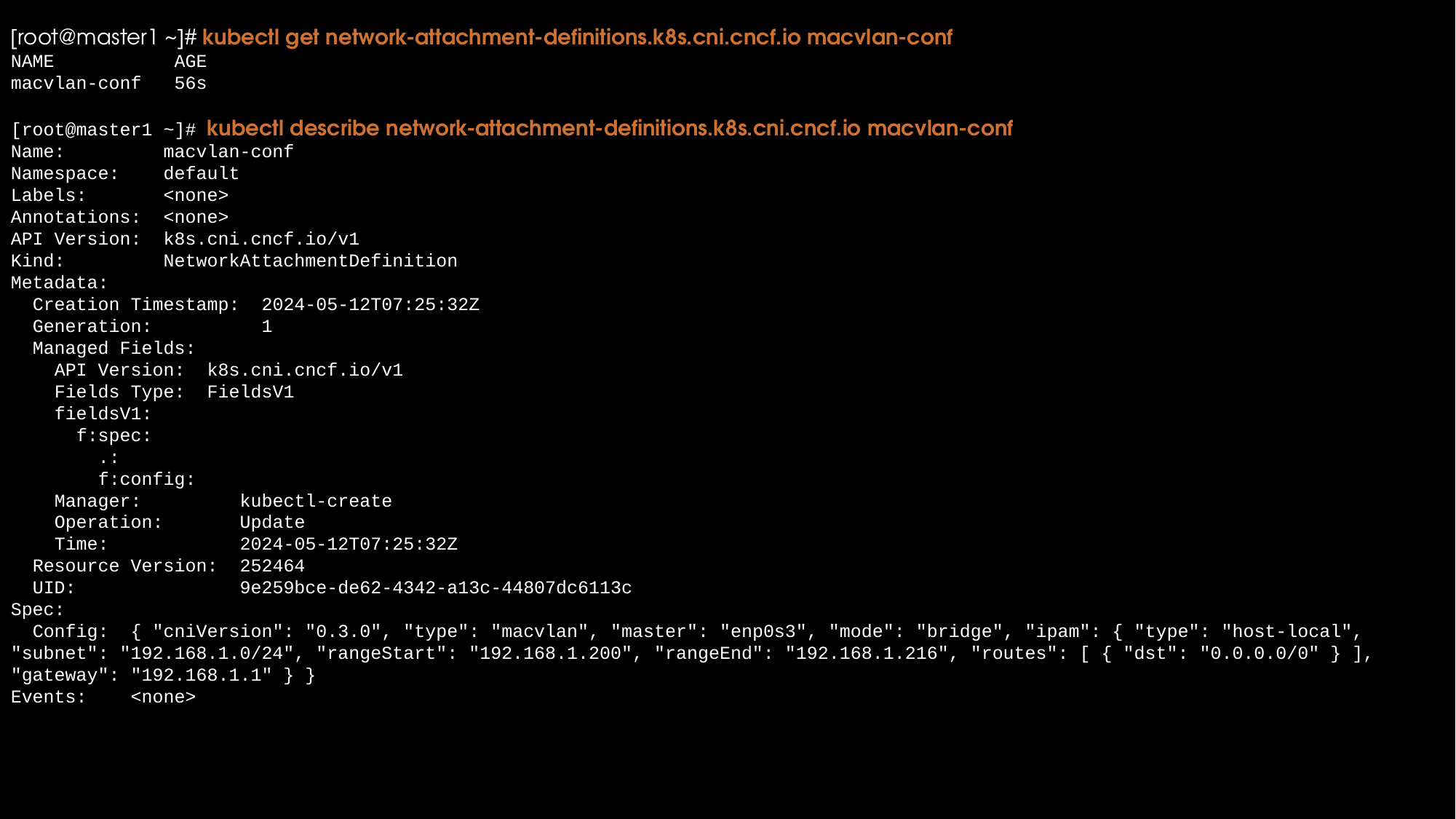

[root@master1 ~]# kubectl get network-attachment-definitions.k8s.cni.cncf.io macvlan-conf
NAME           AGE
macvlan-conf   56s

[root@master1 ~]# kubectl describe network-attachment-definitions.k8s.cni.cncf.io macvlan-conf
Name:         macvlan-conf
Namespace:    default
Labels:       <none>
Annotations:  <none>
API Version:  k8s.cni.cncf.io/v1
Kind:         NetworkAttachmentDefinition
Metadata:
  Creation Timestamp:  2024-05-12T07:25:32Z
  Generation:          1
  Managed Fields:
    API Version:  k8s.cni.cncf.io/v1
    Fields Type:  FieldsV1
    fieldsV1:
      f:spec:
        .:
        f:config:
    Manager:         kubectl-create
    Operation:       Update
    Time:            2024-05-12T07:25:32Z
  Resource Version:  252464
  UID:               9e259bce-de62-4342-a13c-44807dc6113c
Spec:
  Config:  { "cniVersion": "0.3.0", "type": "macvlan", "master": "enp0s3", "mode": "bridge", "ipam": { "type": "host-local", "subnet": "192.168.1.0/24", "rangeStart": "192.168.1.200", "rangeEnd": "192.168.1.216", "routes": [ { "dst": "0.0.0.0/0" } ], "gateway": "192.168.1.1" } }
Events:    <none>